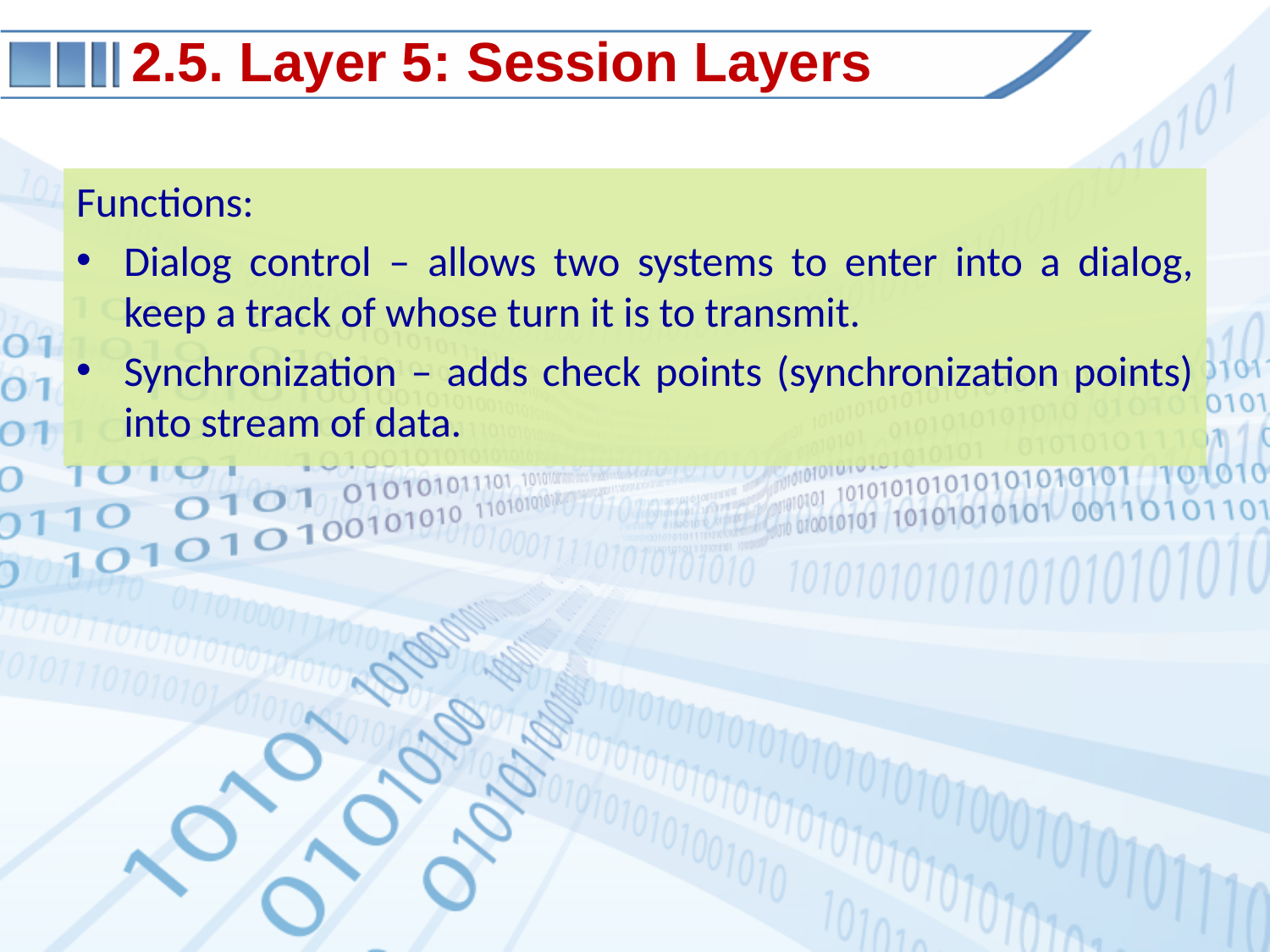

# 2.5. Layer 5: Session Layers
Functions:
Dialog control – allows two systems to enter into a dialog, keep a track of whose turn it is to transmit.
Synchronization – adds check points (synchronization points) into stream of data.